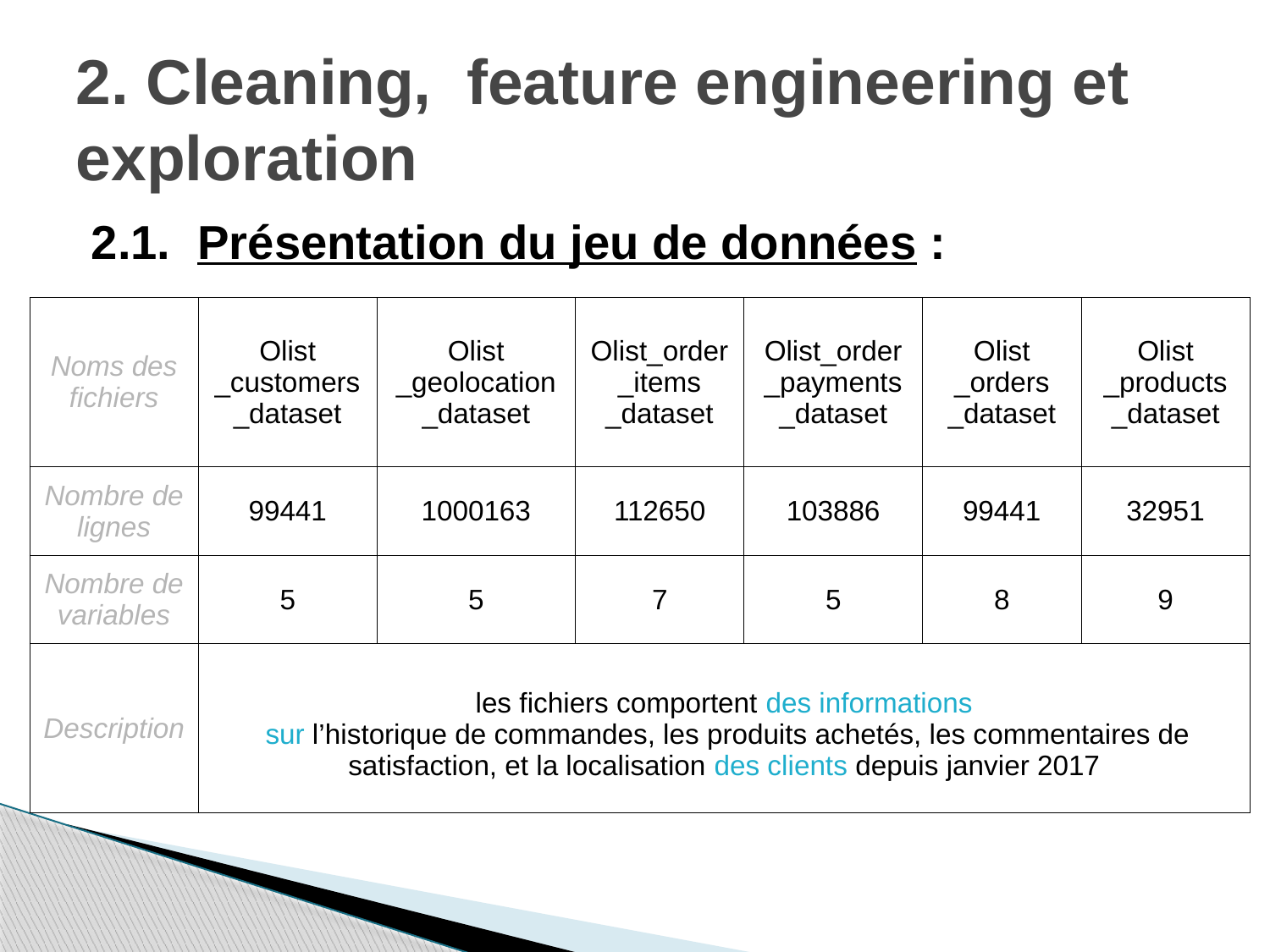

# 2. Cleaning,  feature engineering et exploration
2.1.  Présentation du jeu de données :
| Noms des fichiers | Olist \_customers \_dataset | Olist \_geolocation \_dataset | Olist\_order \_items \_dataset | Olist\_order \_payments \_dataset | Olist \_orders \_dataset | Olist \_products \_dataset |
| --- | --- | --- | --- | --- | --- | --- |
| Nombre de lignes | 99441 | 1000163 | 112650 | 103886 | 99441 | 32951 |
| Nombre de variables | 5 | 5 | 7 | 5 | 8 | 9 |
| Description | les fichiers comportent des informations sur l’historique de commandes, les produits achetés, les commentaires de satisfaction, et la localisation des clients depuis janvier 2017 |  |  |  |  |  |